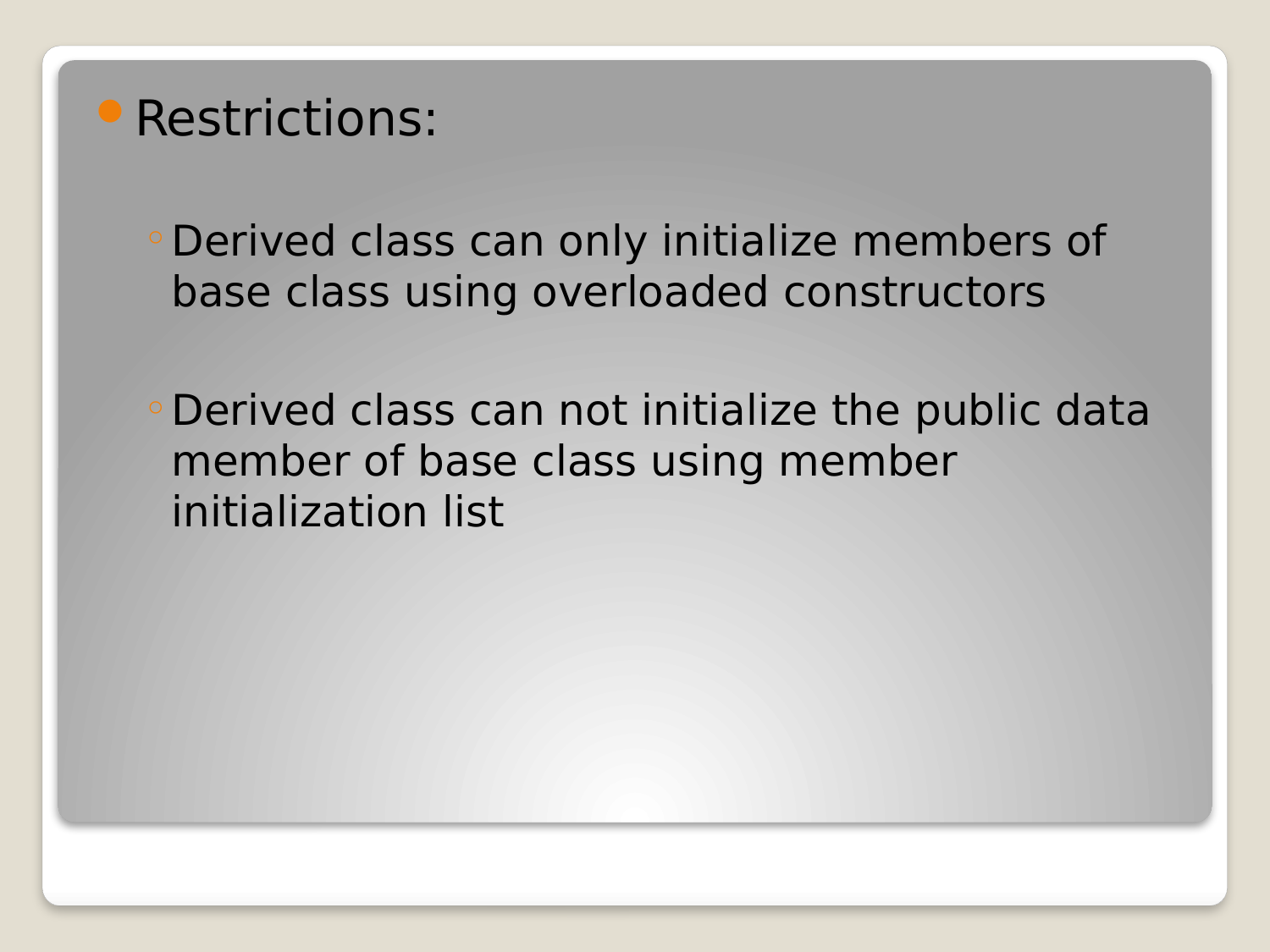

Restrictions:

Derived class can only initialize members of base class using overloaded constructors

Derived class can not initialize the public data member of base class using member initialization list